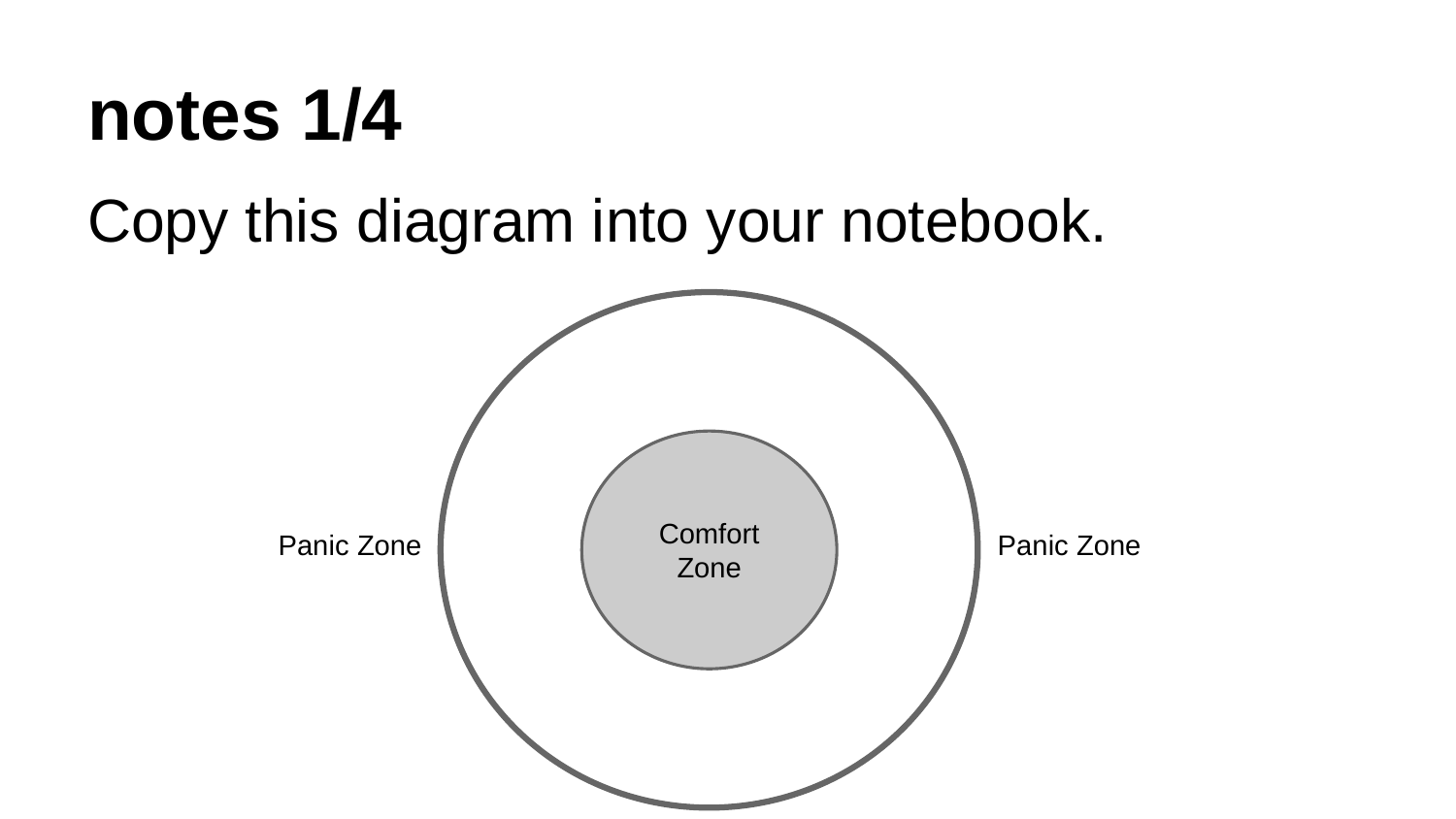

# notes 1/4
Copy this diagram into your notebook.

Comfort Zone
Panic Zone
Panic Zone